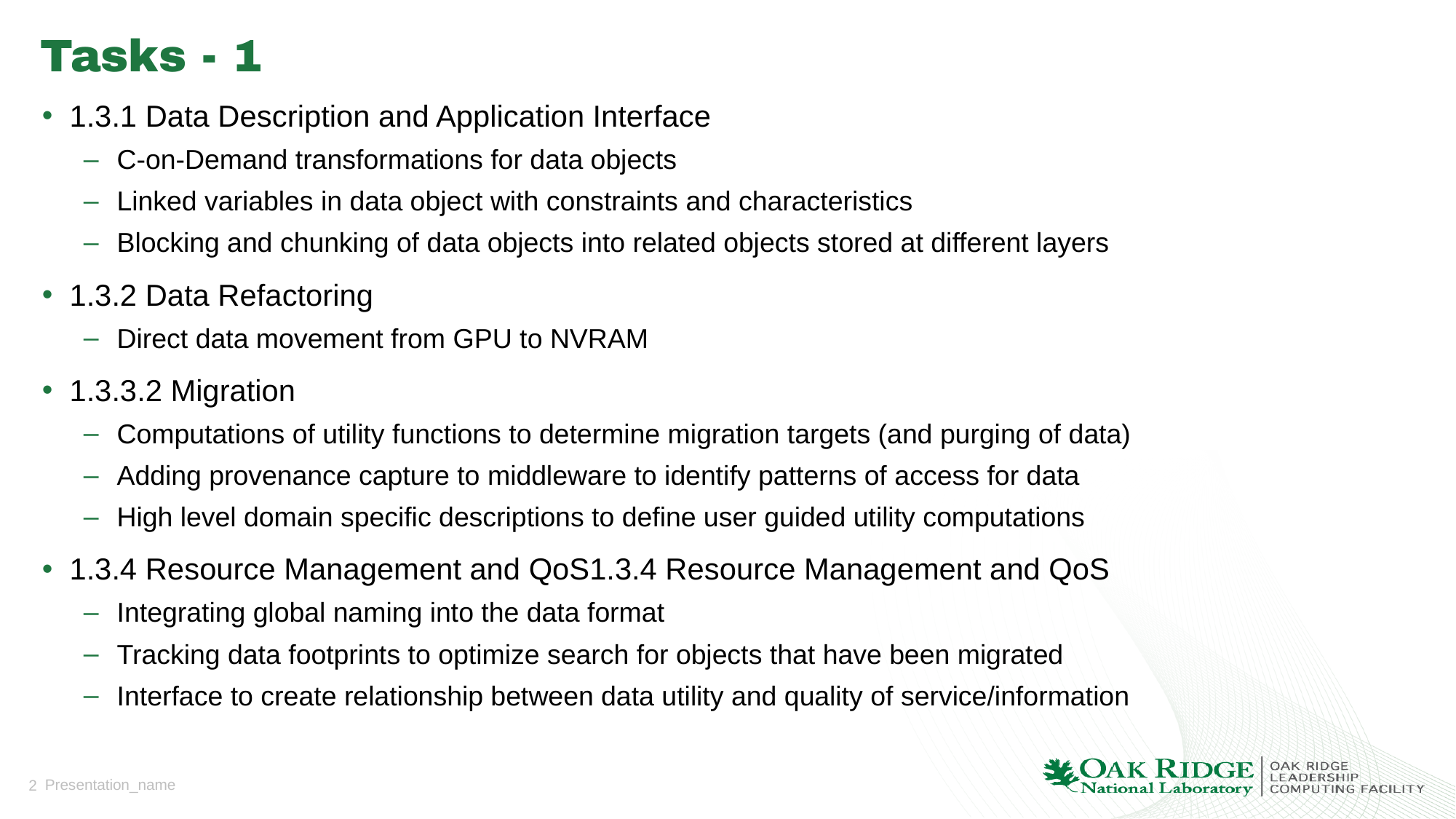

# Tasks - 1
1.3.1 Data Description and Application Interface
C-on-Demand transformations for data objects
Linked variables in data object with constraints and characteristics
Blocking and chunking of data objects into related objects stored at different layers
1.3.2 Data Refactoring
Direct data movement from GPU to NVRAM
1.3.3.2 Migration
Computations of utility functions to determine migration targets (and purging of data)
Adding provenance capture to middleware to identify patterns of access for data
High level domain specific descriptions to define user guided utility computations
1.3.4 Resource Management and QoS1.3.4 Resource Management and QoS
Integrating global naming into the data format
Tracking data footprints to optimize search for objects that have been migrated
Interface to create relationship between data utility and quality of service/information